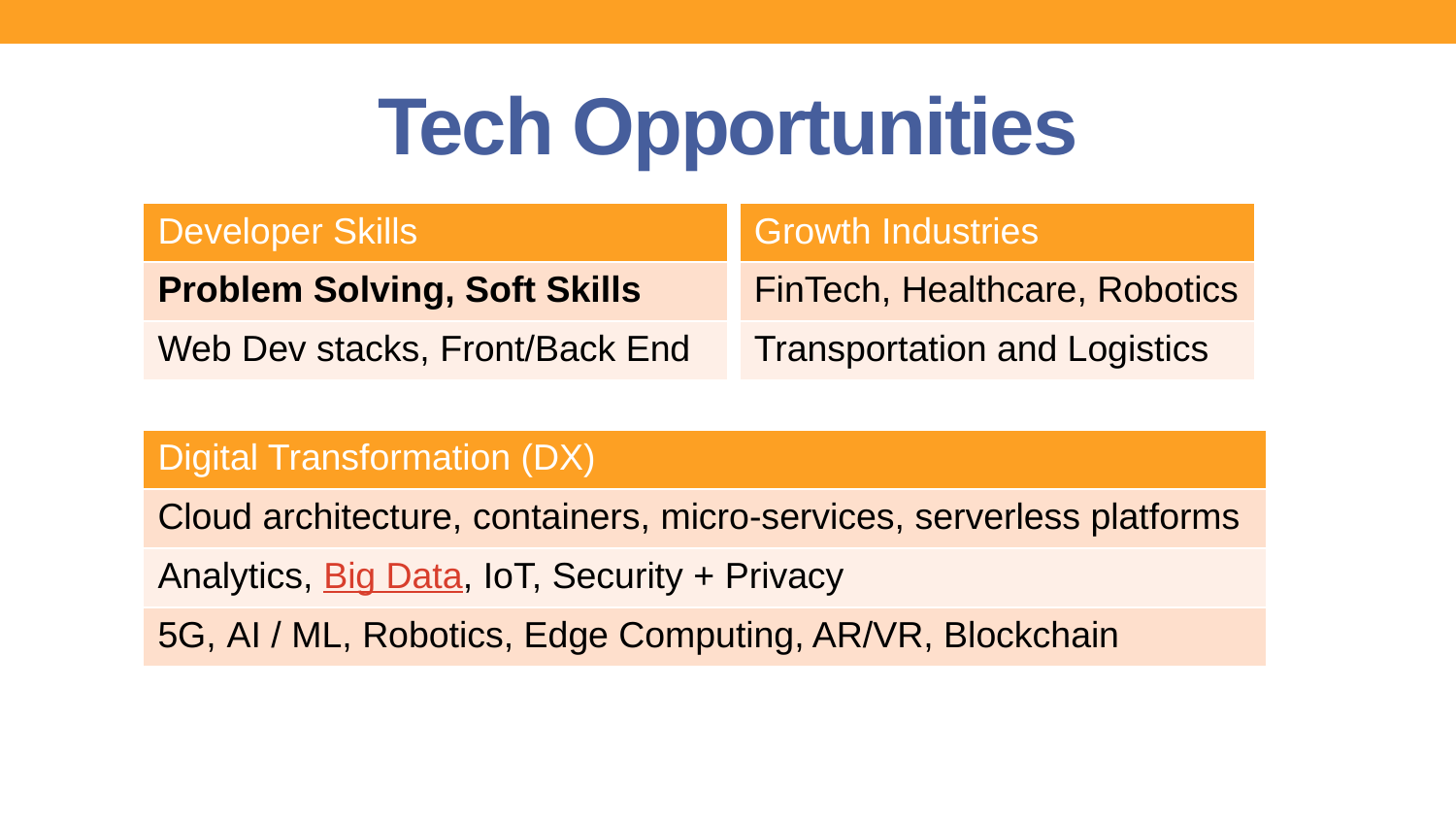

# Tech Opportunities
| Developer Skills |
| --- |
| Problem Solving, Soft Skills |
| Web Dev stacks, Front/Back End |
| Growth Industries |
| --- |
| FinTech, Healthcare, Robotics |
| Transportation and Logistics |
| Digital Transformation (DX) |
| --- |
| Cloud architecture, containers, micro-services, serverless platforms |
| Analytics, Big Data, IoT, Security + Privacy |
| 5G, AI / ML, Robotics, Edge Computing, AR/VR, Blockchain |